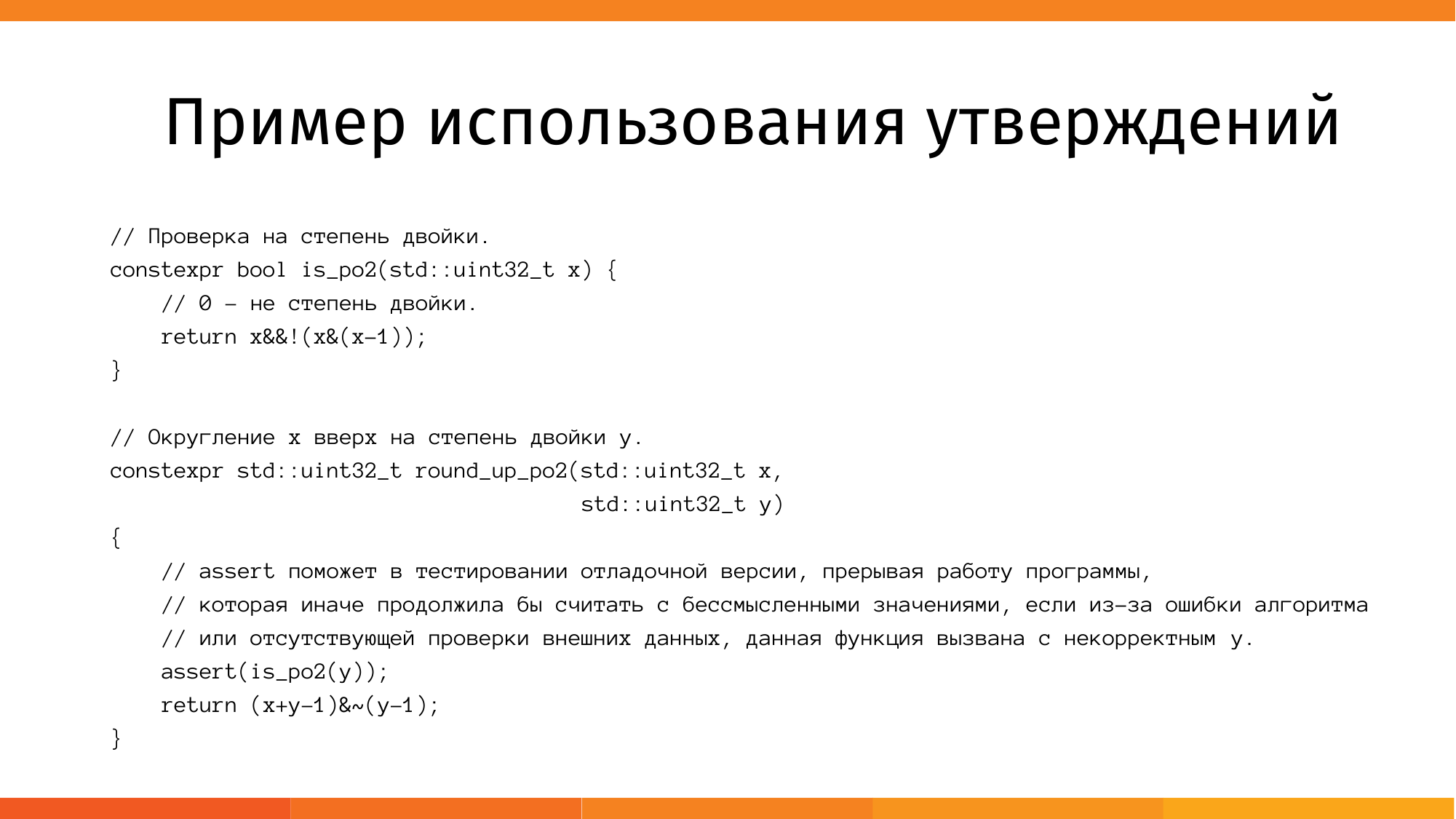

# Пример использования утверждений
// Проверка на степень двойки.
constexpr bool is_po2(std::uint32_t x) {
    // 0 – не степень двойки.
    return x&&!(x&(x-1));
}

// Округление x вверх на степень двойки y.
constexpr std::uint32_t round_up_po2(std::uint32_t x,
                                     std::uint32_t y)
{
    // assert поможет в тестировании отладочной версии, прерывая работу программы,
    // которая иначе продолжила бы считать с бессмысленными значениями, если из-за ошибки алгоритма
    // или отсутствующей проверки внешних данных, данная функция вызвана с некорректным y.
    assert(is_po2(y));
    return (x+y-1)&~(y-1);
}